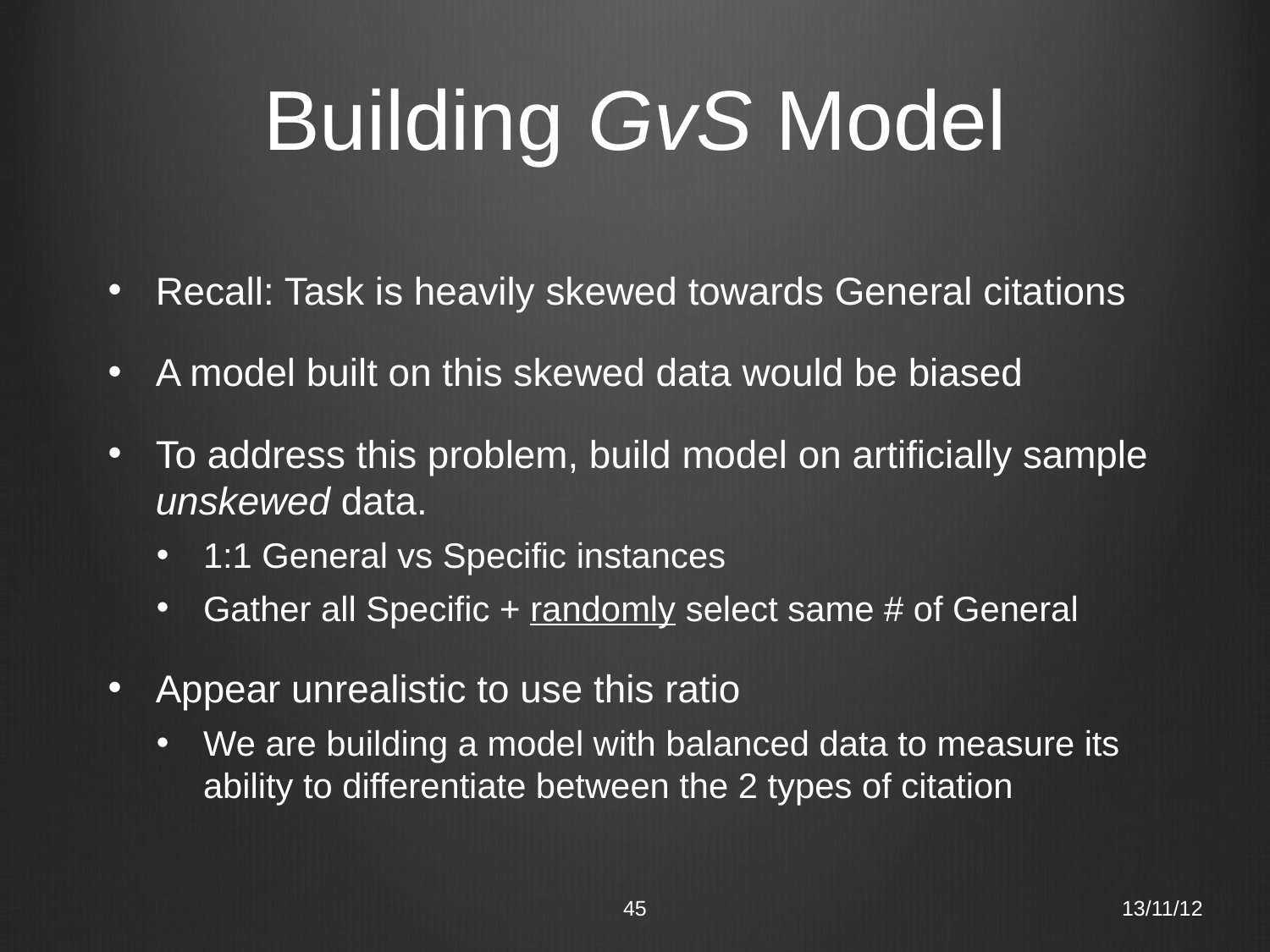

# Building GvS Model
Recall: Task is heavily skewed towards General citations
A model built on this skewed data would be biased
To address this problem, build model on artificially sample unskewed data.
1:1 General vs Specific instances
Gather all Specific + randomly select same # of General
Appear unrealistic to use this ratio
We are building a model with balanced data to measure its ability to differentiate between the 2 types of citation
45
13/11/12